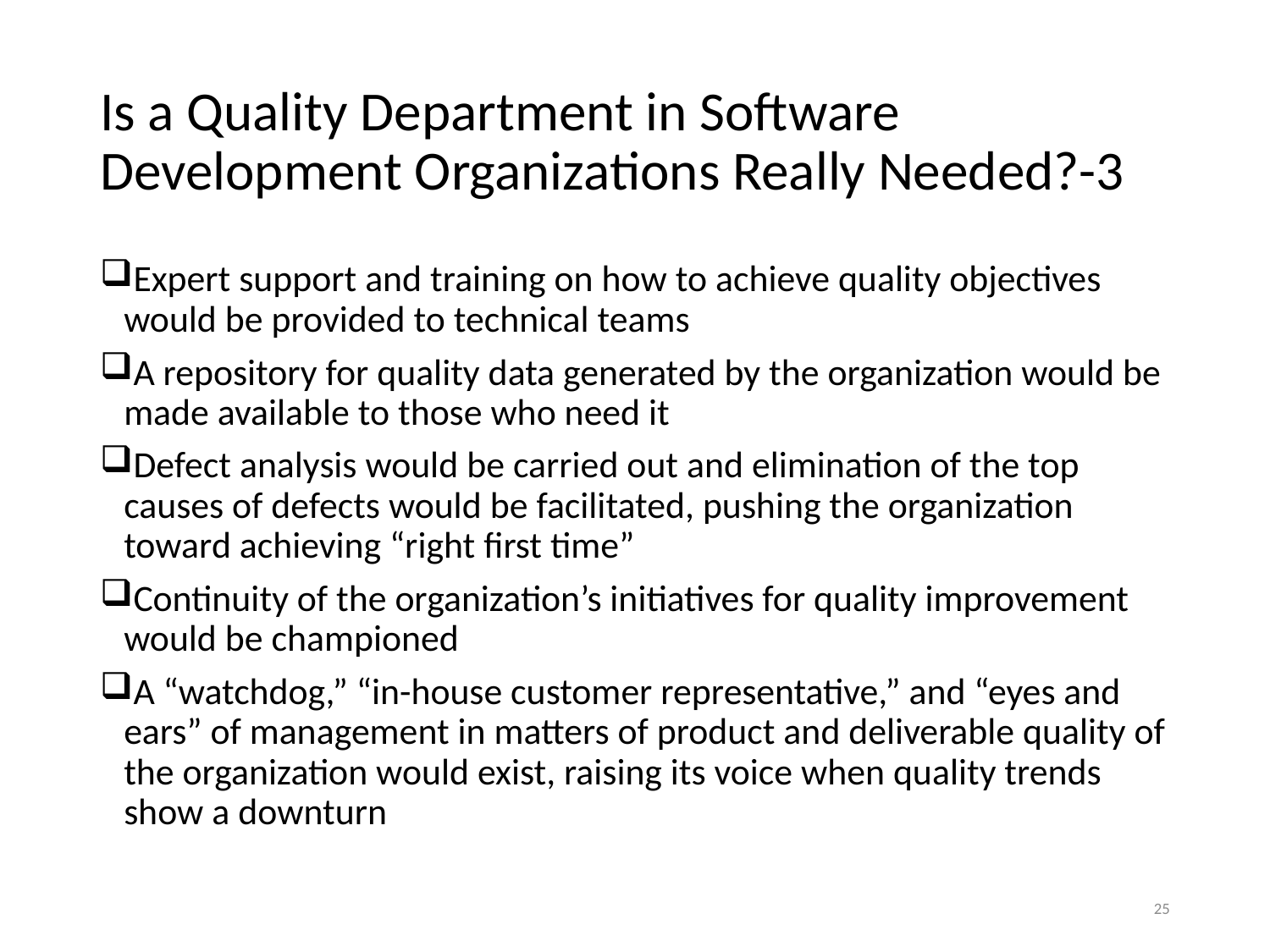

# Is a Quality Department in Software Development Organizations Really Needed?-3
Expert support and training on how to achieve quality objectives would be provided to technical teams
A repository for quality data generated by the organization would be made available to those who need it
Defect analysis would be carried out and elimination of the top causes of defects would be facilitated, pushing the organization toward achieving “right first time”
Continuity of the organization’s initiatives for quality improvement would be championed
A “watchdog,” “in-house customer representative,” and “eyes and ears” of management in matters of product and deliverable quality of the organization would exist, raising its voice when quality trends show a downturn
25